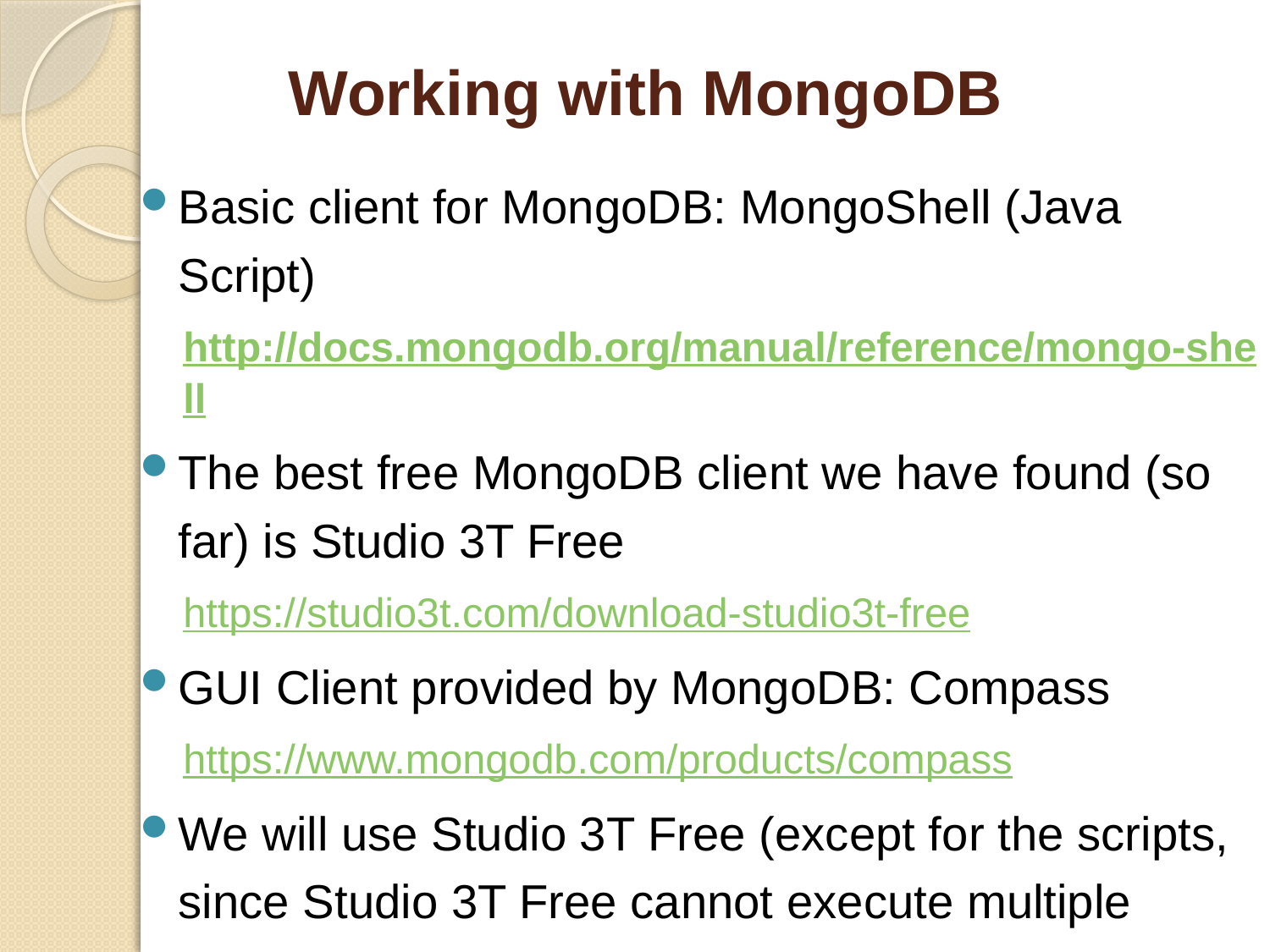

# Working with MongoDB
Basic client for MongoDB: MongoShell (Java Script)
http://docs.mongodb.org/manual/reference/mongo-shell
The best free MongoDB client we have found (so far) is Studio 3T Free
https://studio3t.com/download-studio3t-free
GUI Client provided by MongoDB: Compass
https://www.mongodb.com/products/compass
We will use Studio 3T Free (except for the scripts, since Studio 3T Free cannot execute multiple commands at once)